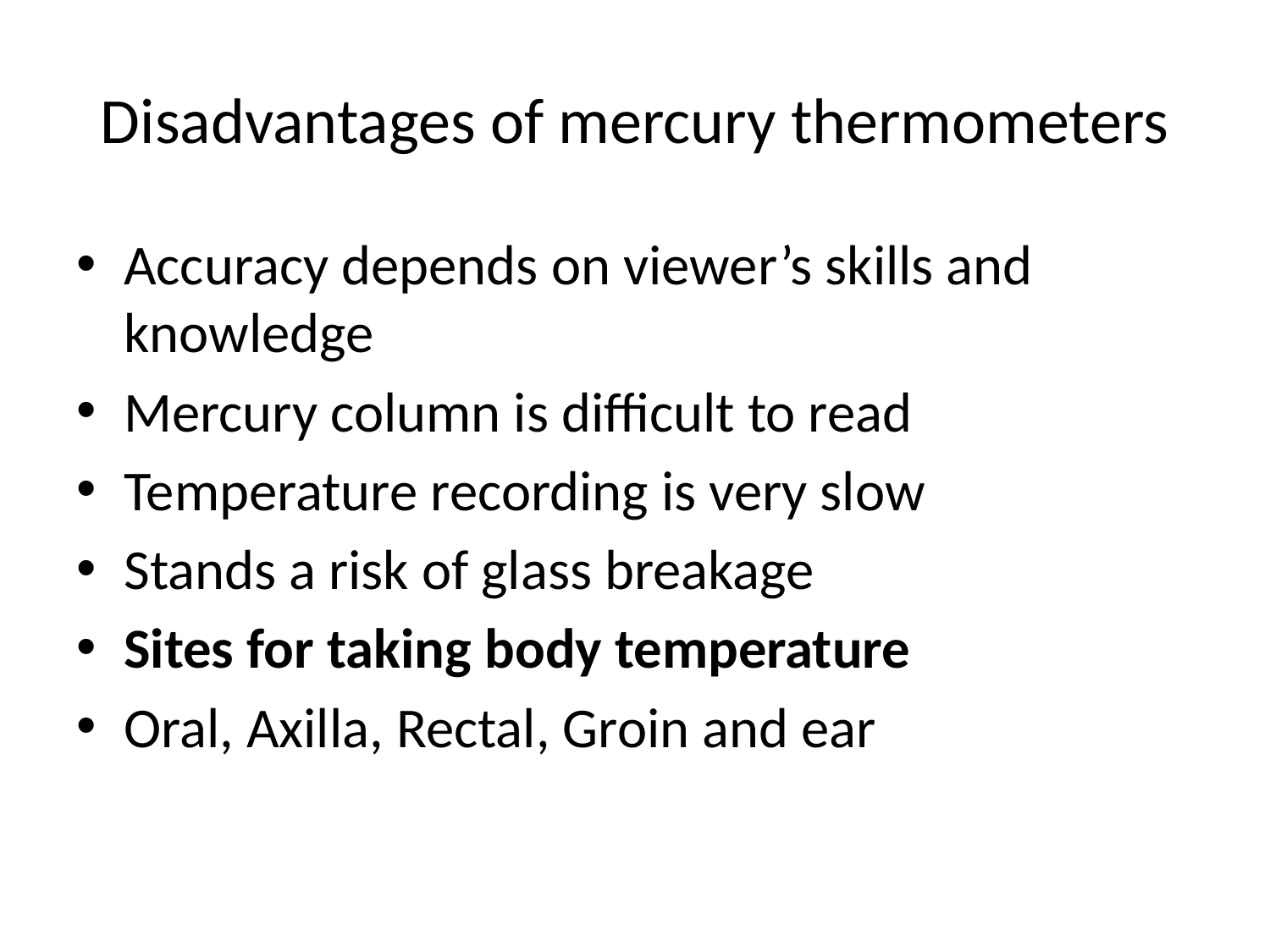

# Disadvantages of mercury thermometers
Accuracy depends on viewer’s skills and knowledge
Mercury column is difficult to read
Temperature recording is very slow
Stands a risk of glass breakage
Sites for taking body temperature
Oral, Axilla, Rectal, Groin and ear